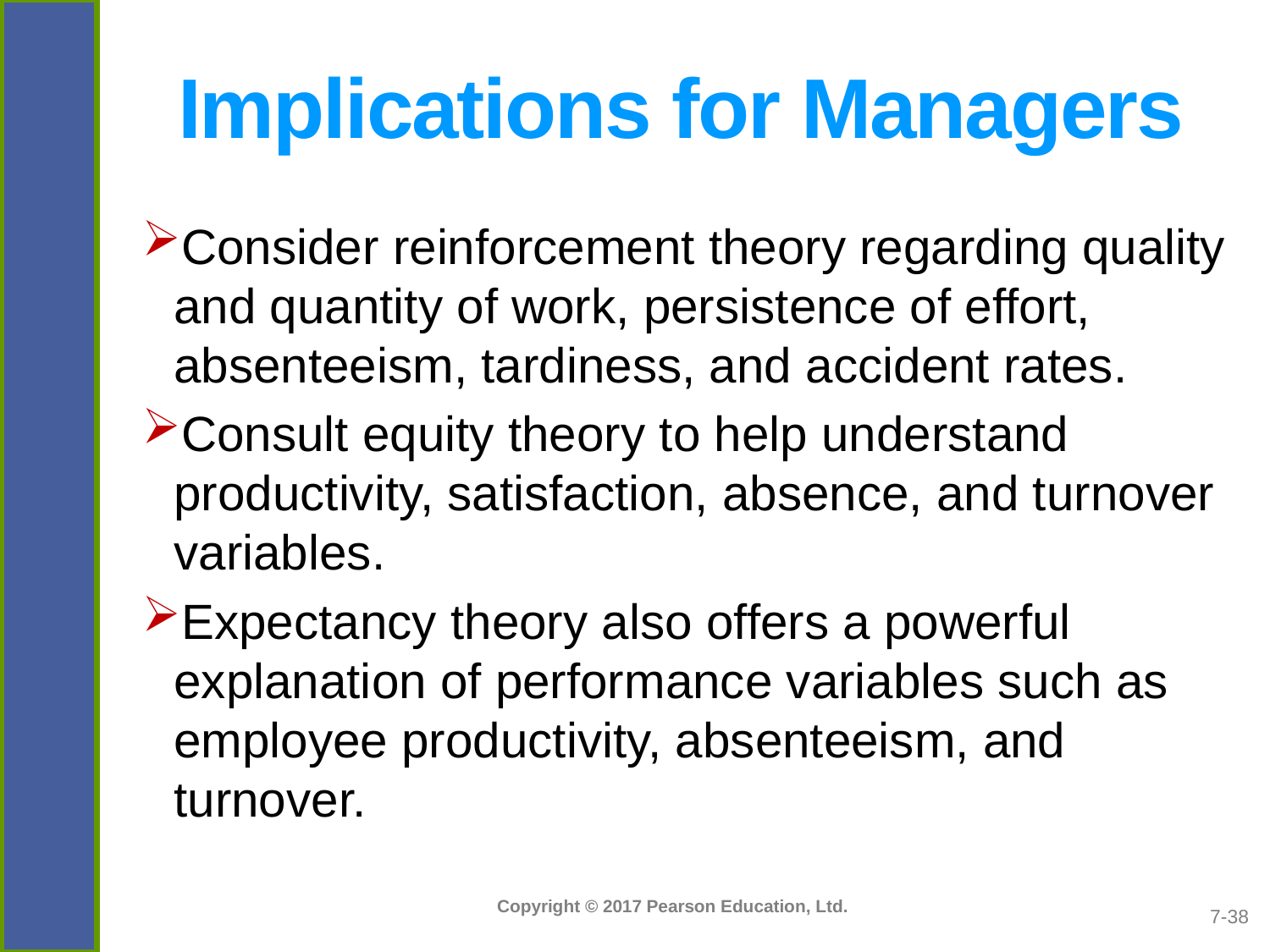

# Implications for Managers
Consider reinforcement theory regarding quality and quantity of work, persistence of effort, absenteeism, tardiness, and accident rates.
Consult equity theory to help understand productivity, satisfaction, absence, and turnover variables.
Expectancy theory also offers a powerful explanation of performance variables such as employee productivity, absenteeism, and turnover.
7-38